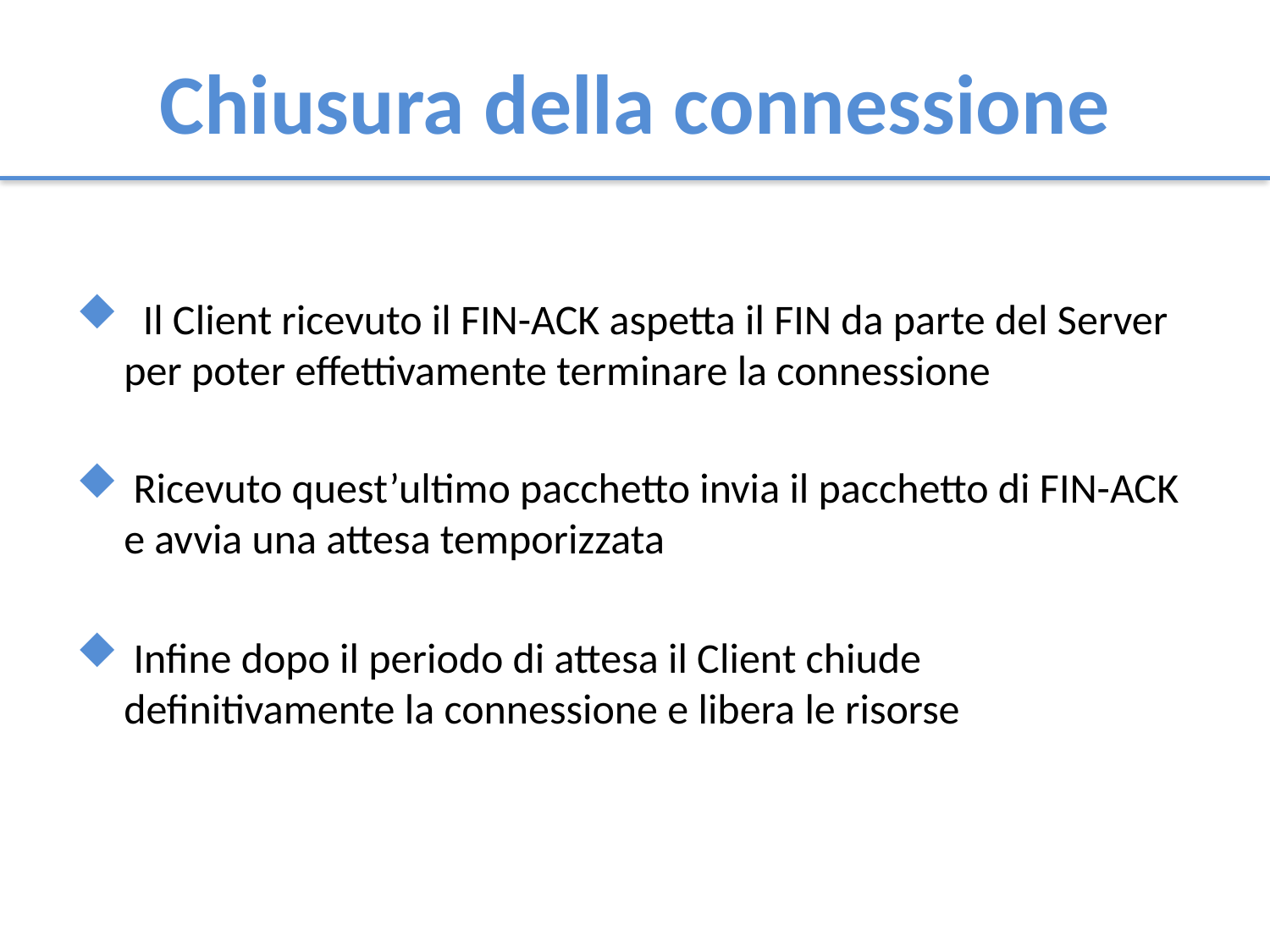

# Chiusura della connessione

  Il Client ricevuto il FIN-ACK aspetta il FIN da parte del Server per poter effettivamente terminare la connessione

 Ricevuto quest’ultimo pacchetto invia il pacchetto di FIN-ACK e avvia una attesa temporizzata

 Infine dopo il periodo di attesa il Client chiude definitivamente la connessione e libera le risorse